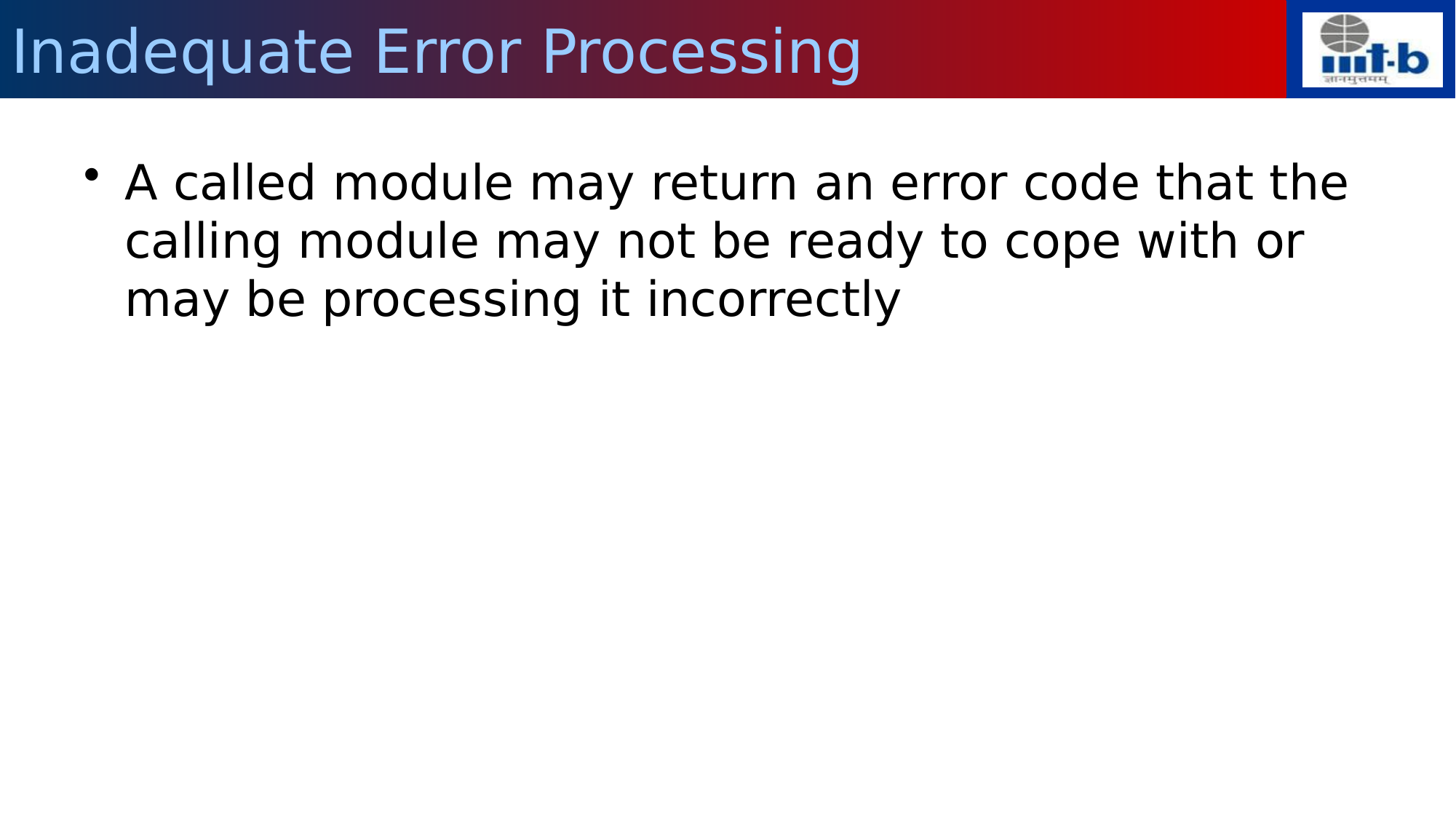

# Inadequate Error Processing
A called module may return an error code that the calling module may not be ready to cope with or may be processing it incorrectly